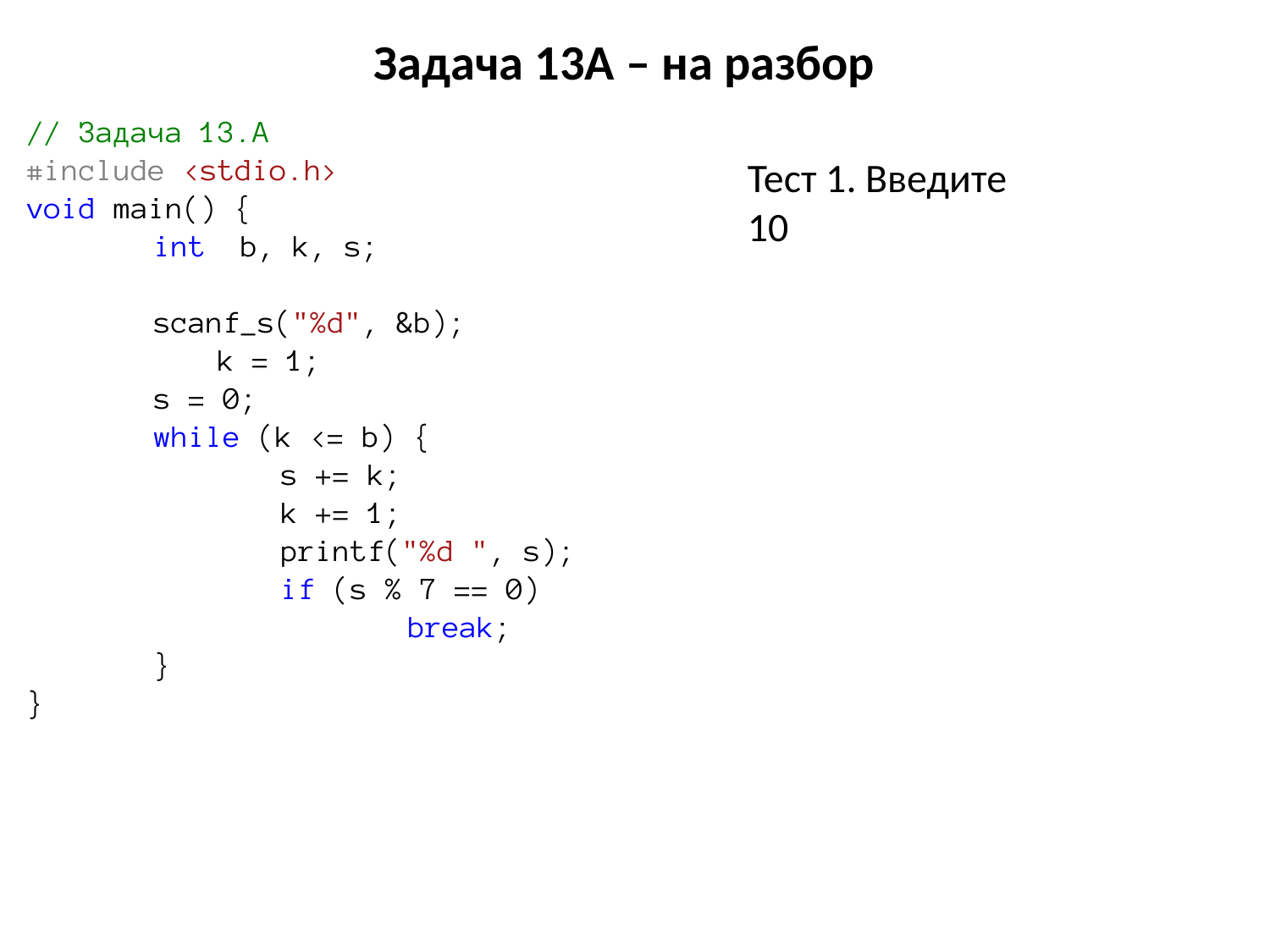

# Задача 13A – на разбор
// Задача 13.A
#include <stdio.h>
void main() {
	int  b, k, s;

	scanf_s("%d", &b);
	k = 1;
	s = 0;
	while (k <= b) {
		s += k;
		k += 1;
		printf("%d ", s);
		if (s % 7 == 0)
			break;
	}
}
Тест 1. Введите
10